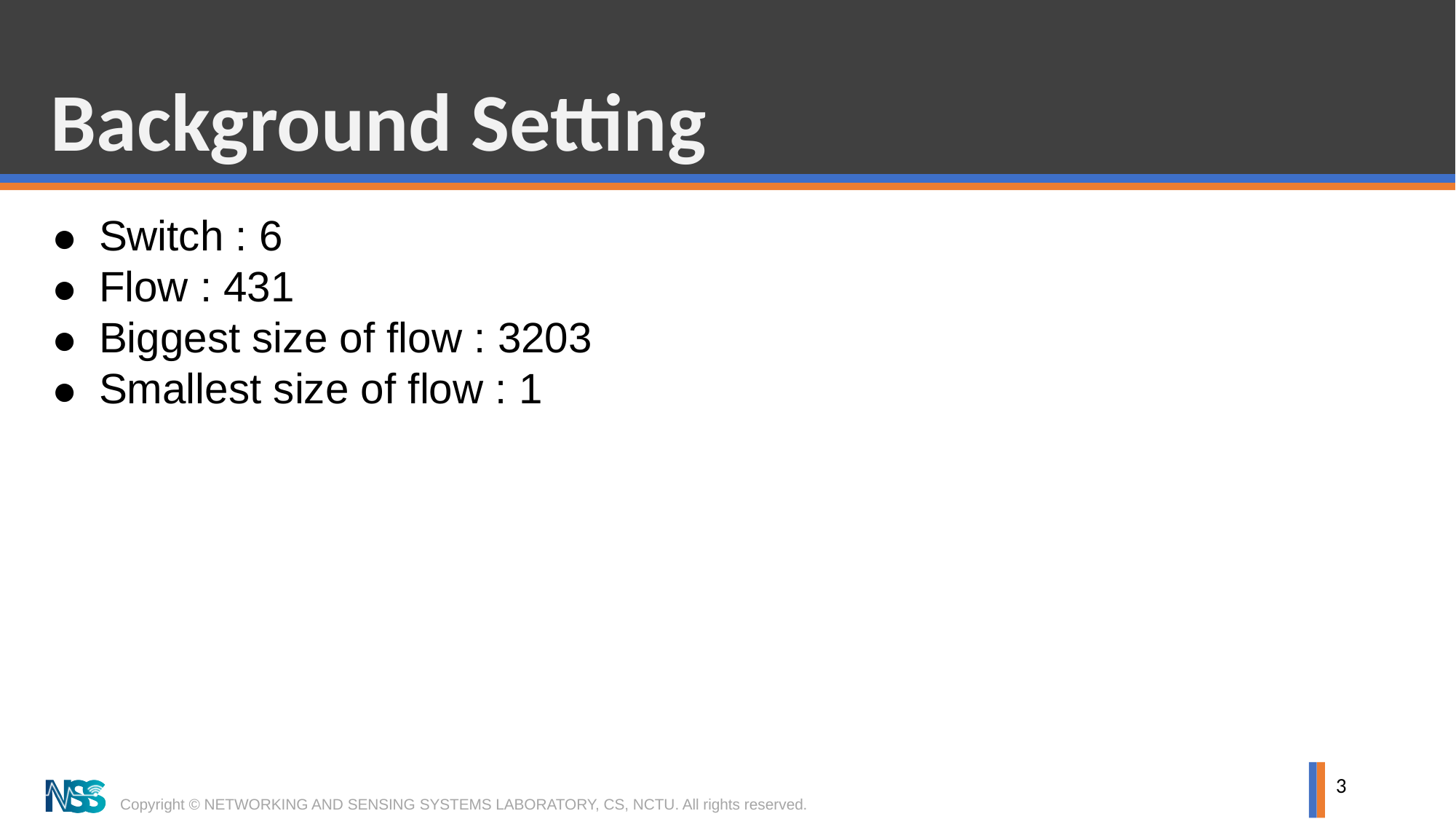

# Background Setting
Switch : 6
Flow : 431
Biggest size of flow : 3203
Smallest size of flow : 1

3